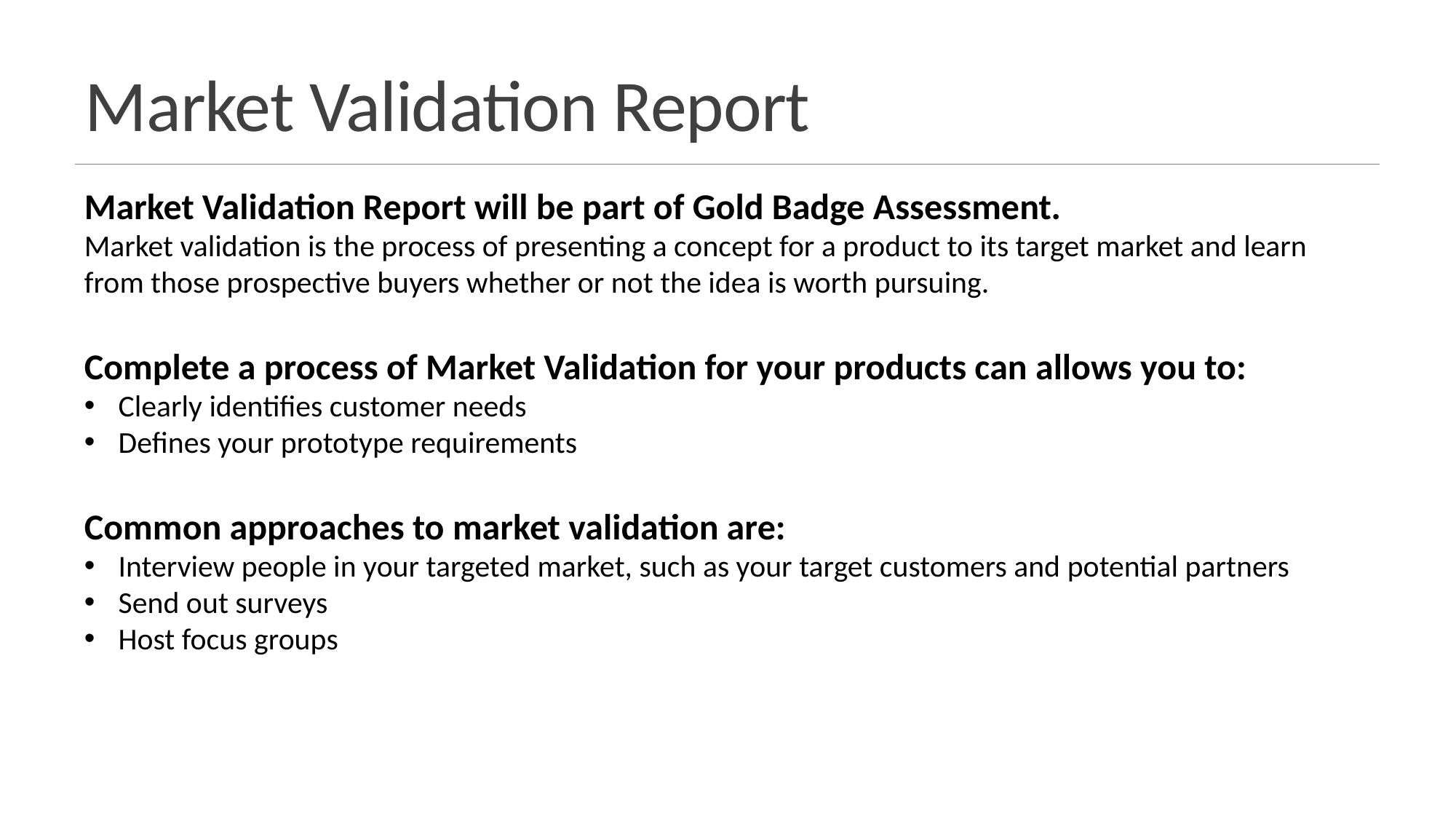

# Market Validation Report
Market Validation Report will be part of Gold Badge Assessment.
Market validation is the process of presenting a concept for a product to its target market and learn from those prospective buyers whether or not the idea is worth pursuing.

Complete a process of Market Validation for your products can allows you to:
Clearly identifies customer needs
Defines your prototype requirements

Common approaches to market validation are:
Interview people in your targeted market, such as your target customers and potential partners
Send out surveys
Host focus groups